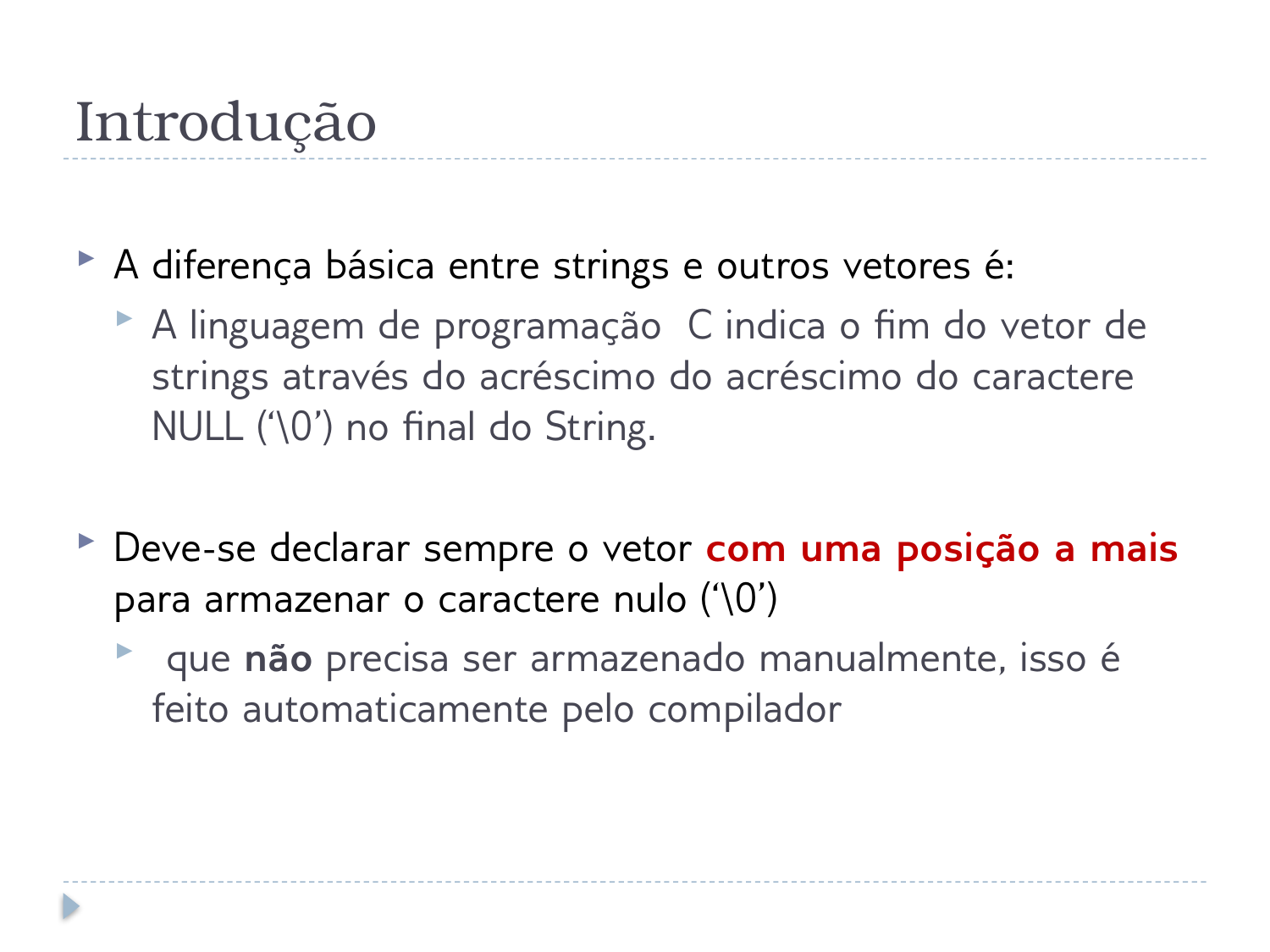

# Introdução

A diferença básica entre strings e outros vetores é:
A linguagem de programação  C indica o fim do vetor de strings através do acréscimo do acréscimo do caractere NULL (‘\0’) no final do String.

Deve-se declarar sempre o vetor com uma posição a mais para armazenar o caractere nulo (‘\0’)
 que não precisa ser armazenado manualmente, isso é feito automaticamente pelo compilador